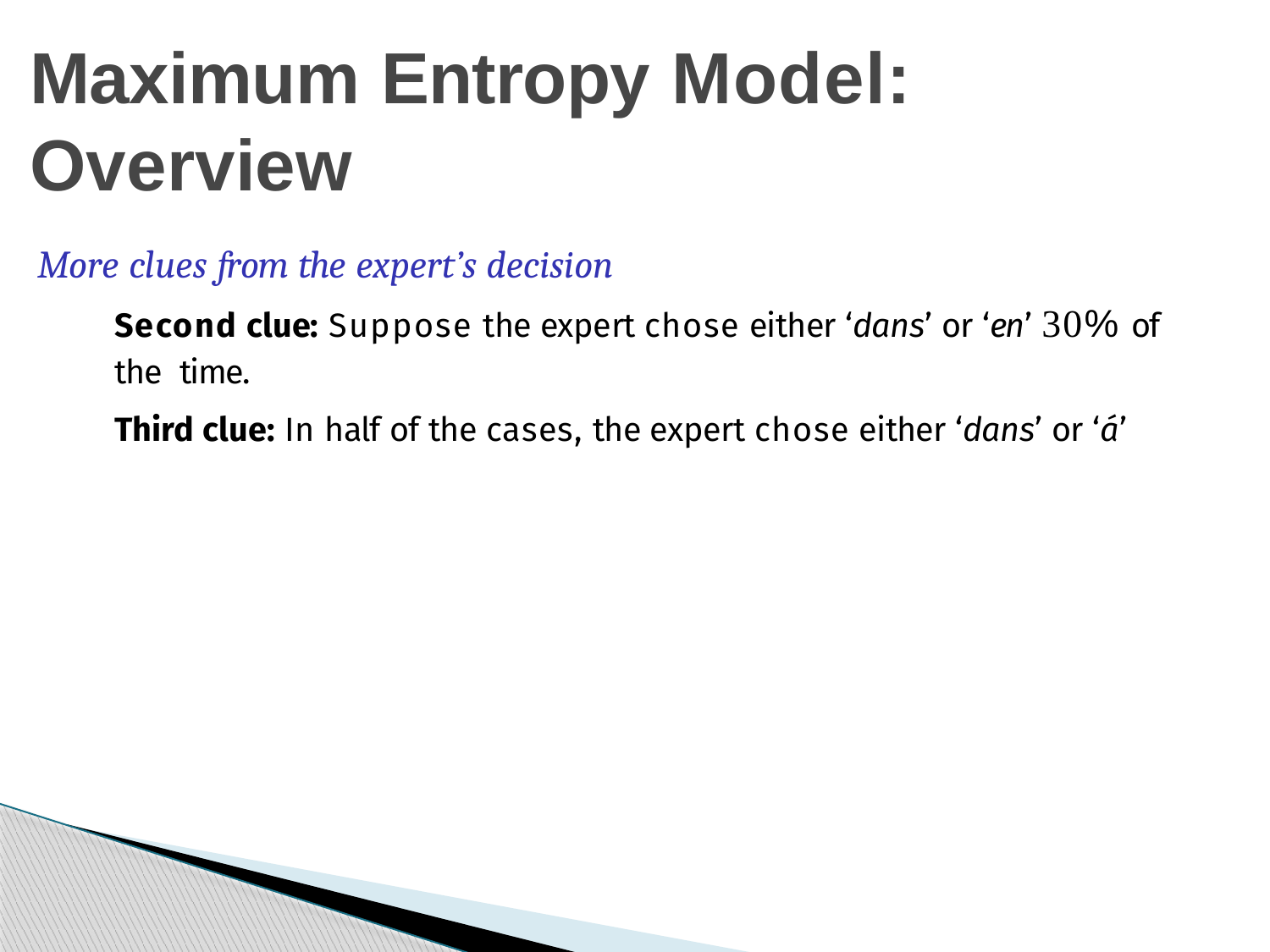

# Maximum Entropy Model: Overview
More clues from the expert’s decision
Second clue: Suppose the expert chose either ‘dans’ or ‘en’ 30% of the  time.
Third clue: In half of the cases, the expert chose either ‘dans’ or ‘á’
Week 4, Lecture 3
12 / 16